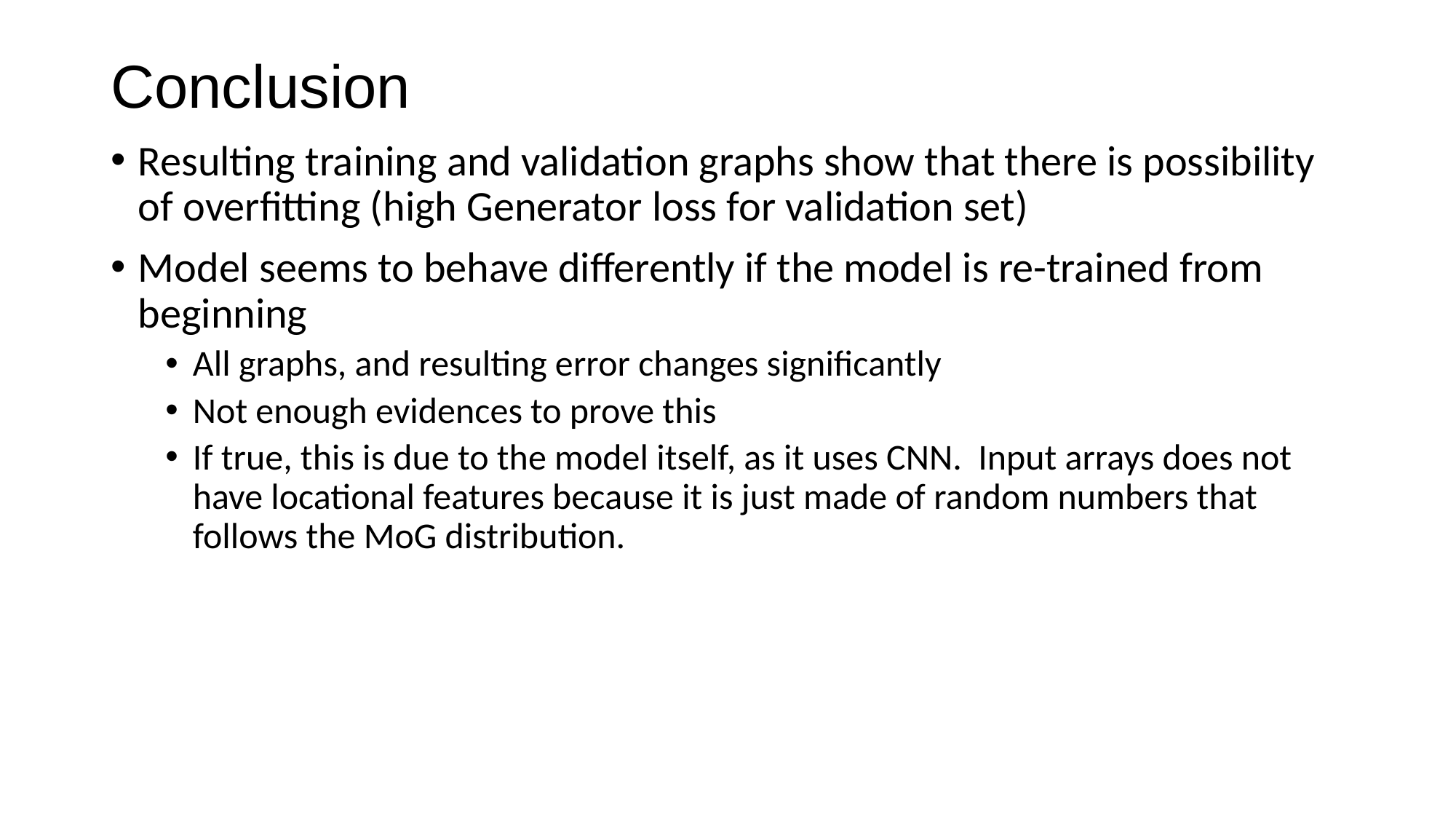

# Conclusion
Resulting training and validation graphs show that there is possibility of overfitting (high Generator loss for validation set)
Model seems to behave differently if the model is re-trained from beginning
All graphs, and resulting error changes significantly
Not enough evidences to prove this
If true, this is due to the model itself, as it uses CNN.  Input arrays does not have locational features because it is just made of random numbers that follows the MoG distribution.